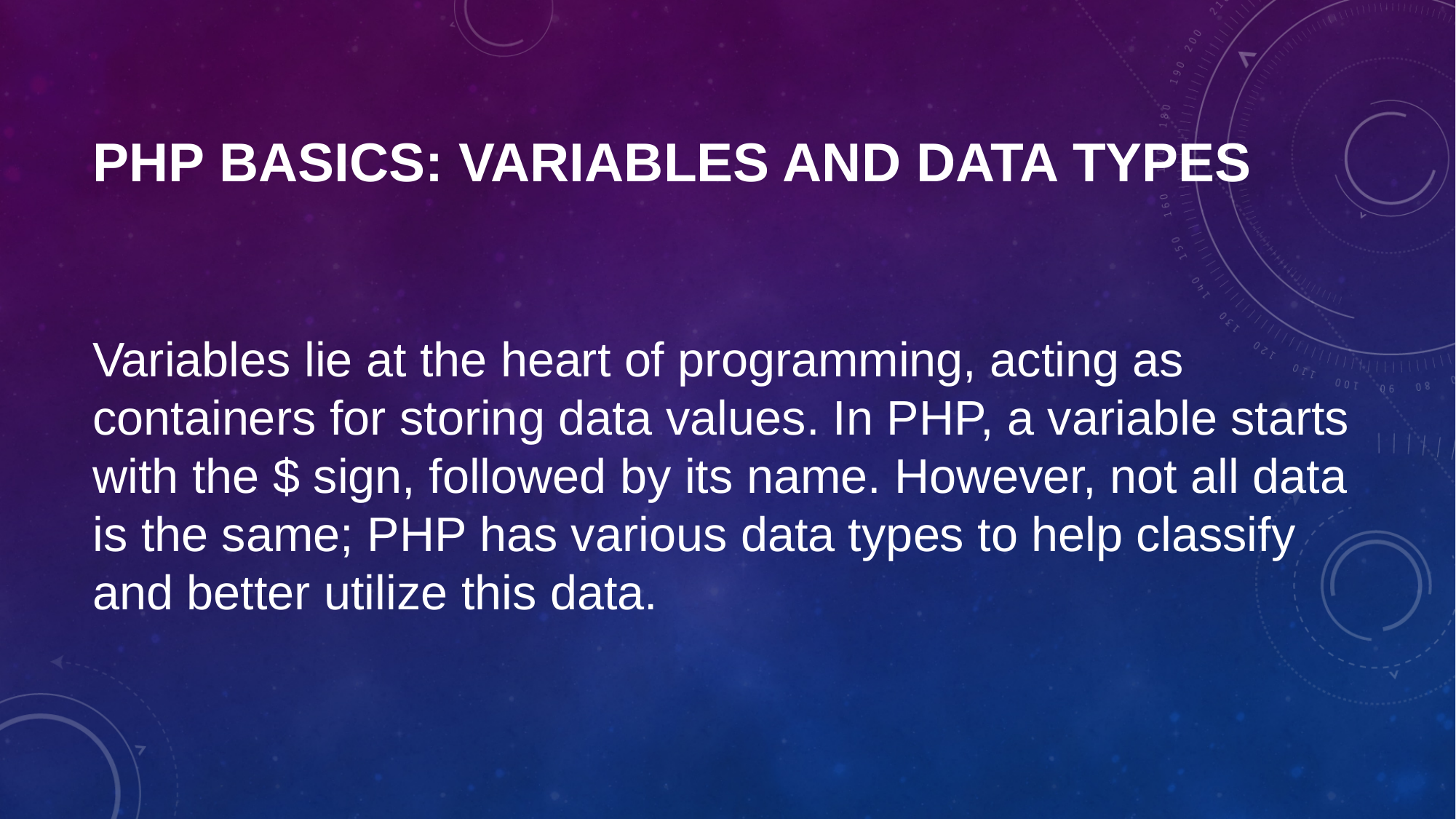

# PHP Basics: Variables and Data Types
Variables lie at the heart of programming, acting as containers for storing data values. In PHP, a variable starts with the $ sign, followed by its name. However, not all data is the same; PHP has various data types to help classify and better utilize this data.